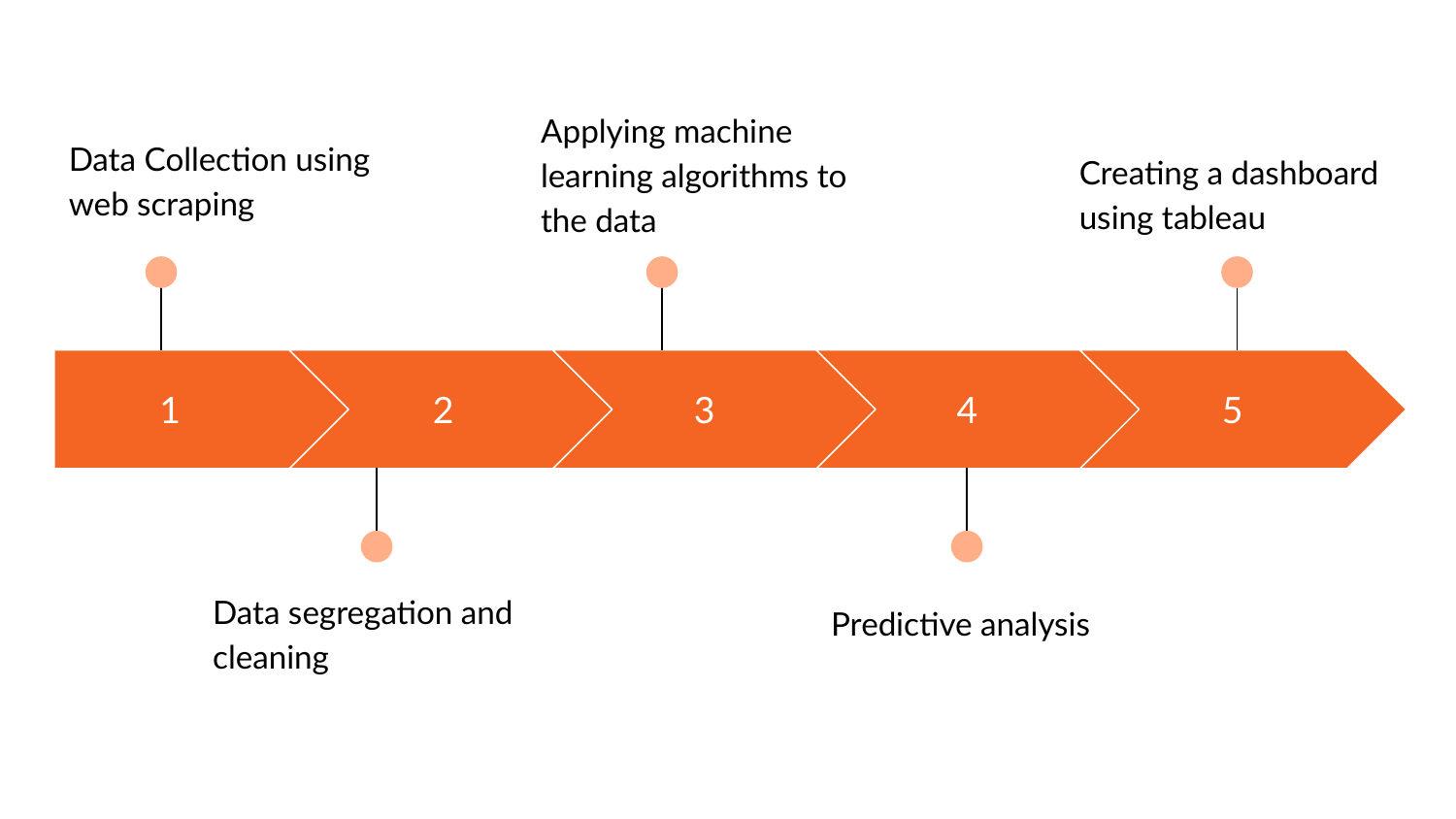

Applying machine learning algorithms to the data
Data Collection using web scraping
Creating a dashboard using tableau

1
2
3
4
5

Data segregation and cleaning
Predictive analysis